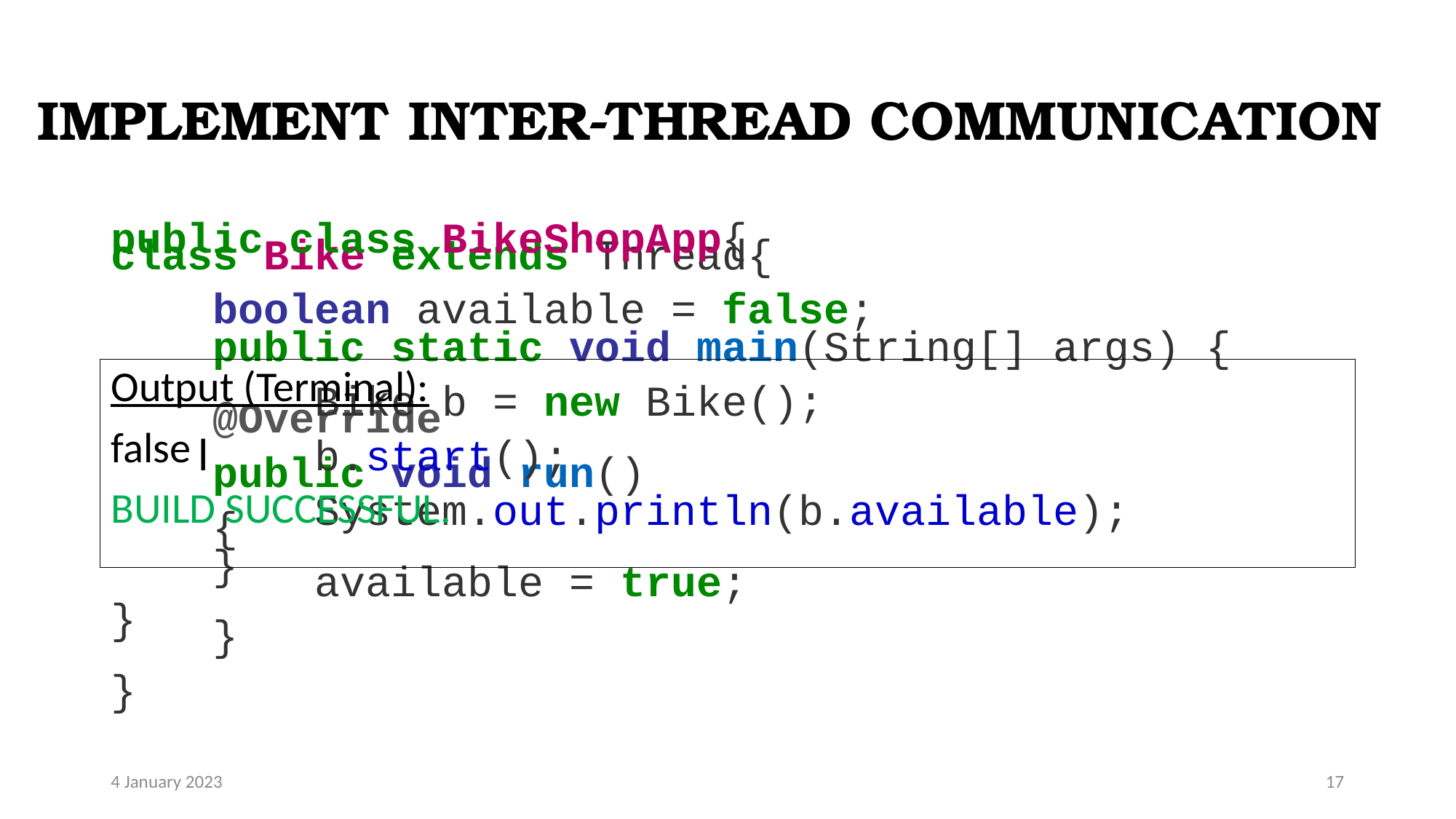

# IMPLEMENT INTER-THREAD COMMUNICATION
public class BikeShopApp{

    public static void main(String[] args) {
        Bike b = new Bike();
        b.start();
        System.out.println(b.available);
    }
}
class Bike extends Thread{
    boolean available = false;

    @Override
    public void run()
    {
        available = true;
    }
}

Output (Terminal):
false
BUILD SUCCESSFUL.
l
4 January 2023
17